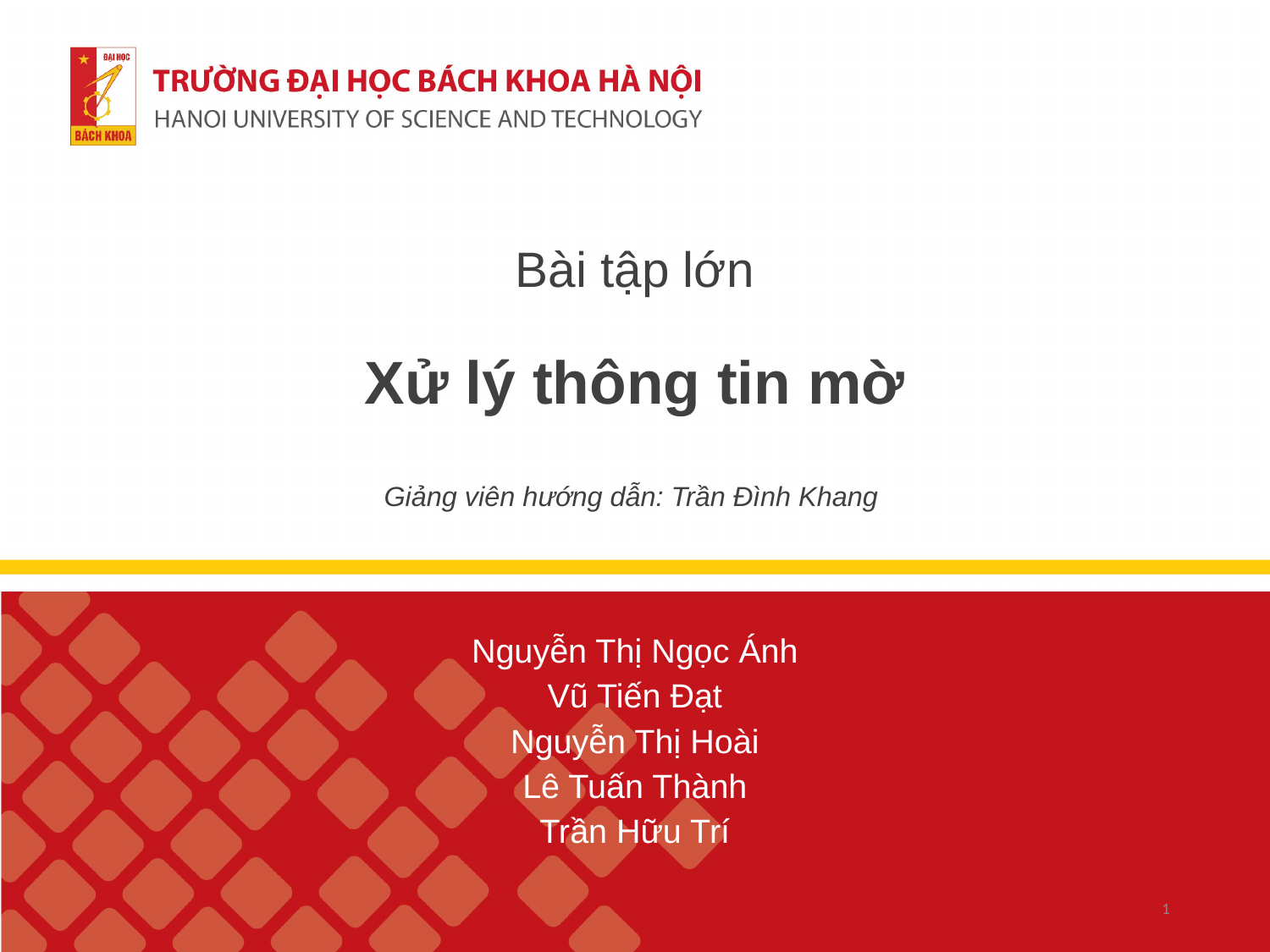

# Bài tập lớn Xử lý thông tin mờ Giảng viên hướng dẫn: Trần Đình Khang
Nguyễn Thị Ngọc Ánh
Vũ Tiến Đạt
Nguyễn Thị Hoài
Lê Tuấn Thành
Trần Hữu Trí
1